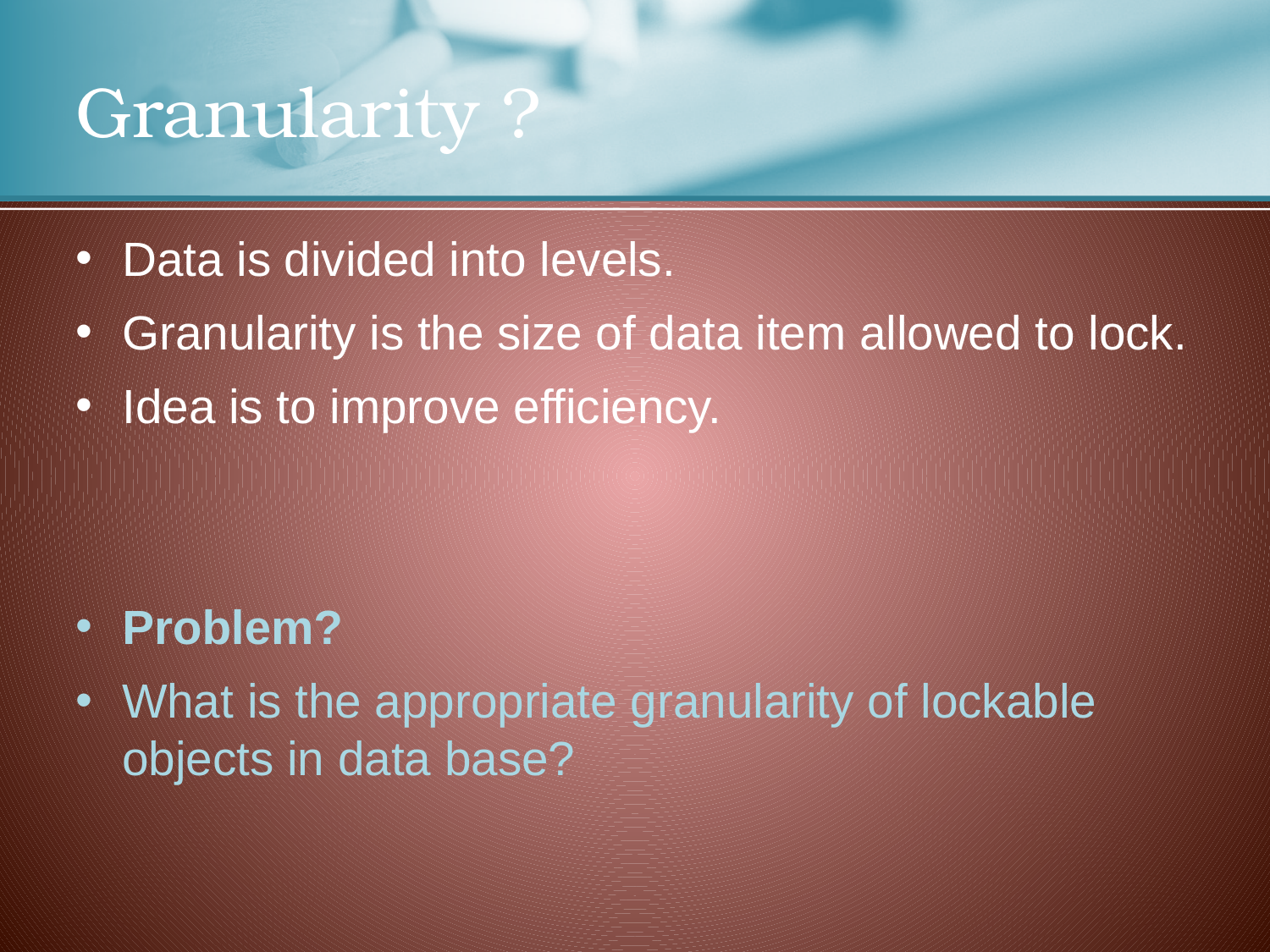

# Granularity ?
Data is divided into levels.
Granularity is the size of data item allowed to lock.
Idea is to improve efficiency.

Problem?
What is the appropriate granularity of lockable objects in data base?